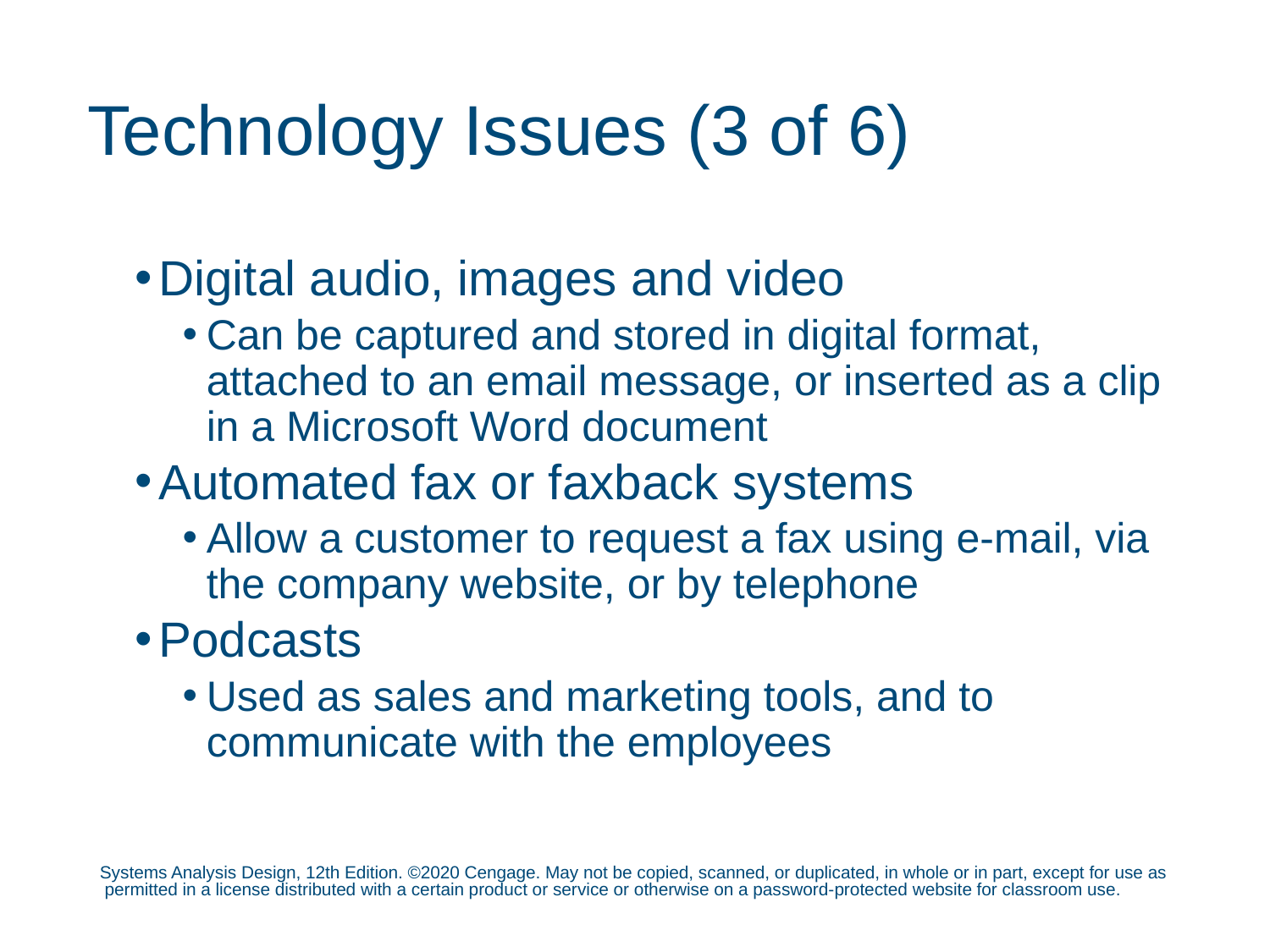

# Technology Issues (3 of 6)
Digital audio, images and video
Can be captured and stored in digital format, attached to an email message, or inserted as a clip in a Microsoft Word document
Automated fax or faxback systems
Allow a customer to request a fax using e-mail, via the company website, or by telephone
Podcasts
Used as sales and marketing tools, and to communicate with the employees

Systems Analysis Design, 12th Edition. ©2020 Cengage. May not be copied, scanned, or duplicated, in whole or in part, except for use as permitted in a license distributed with a certain product or service or otherwise on a password-protected website for classroom use.